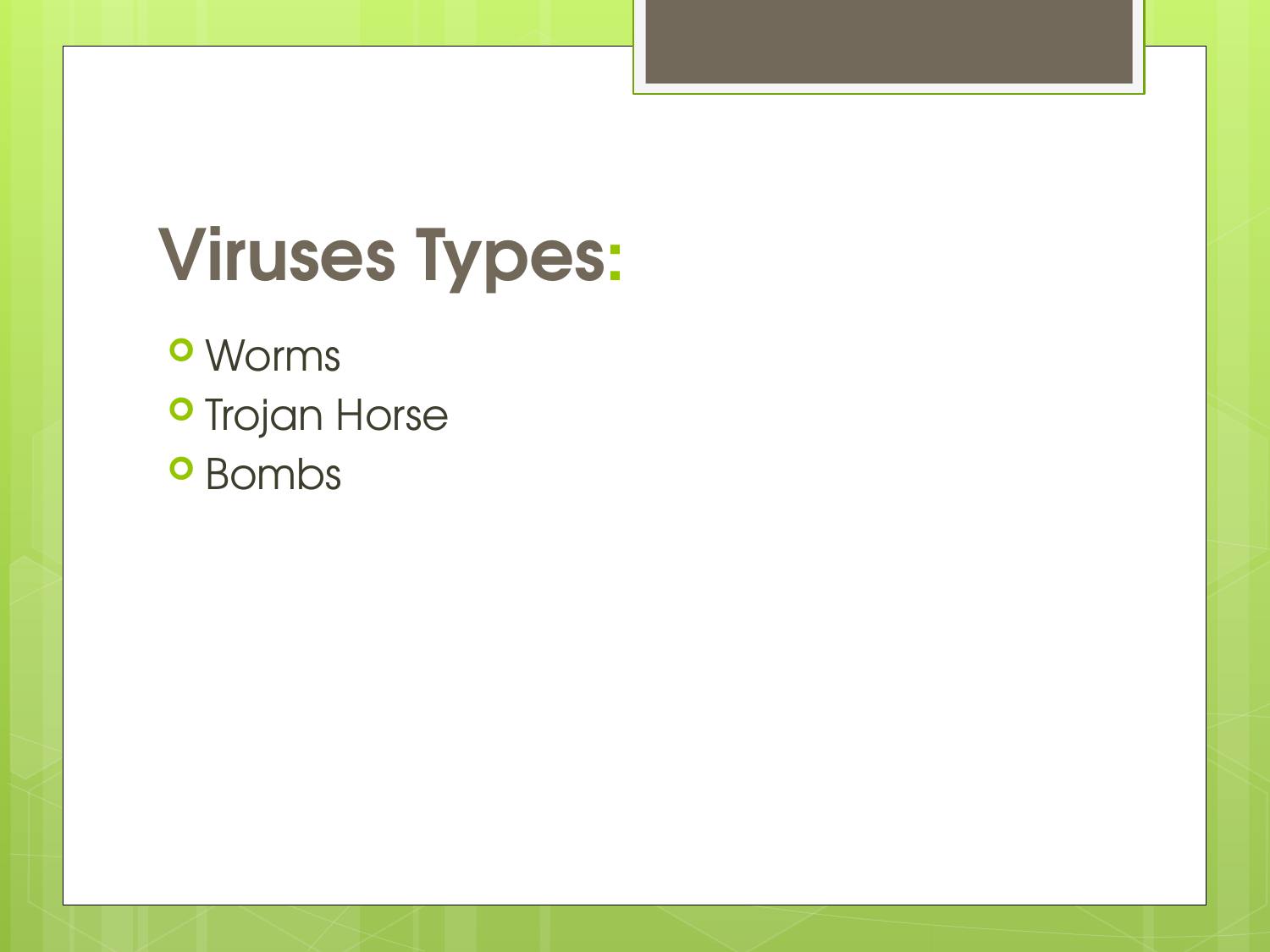

# Viruses Types:
Worms
Trojan Horse
Bombs